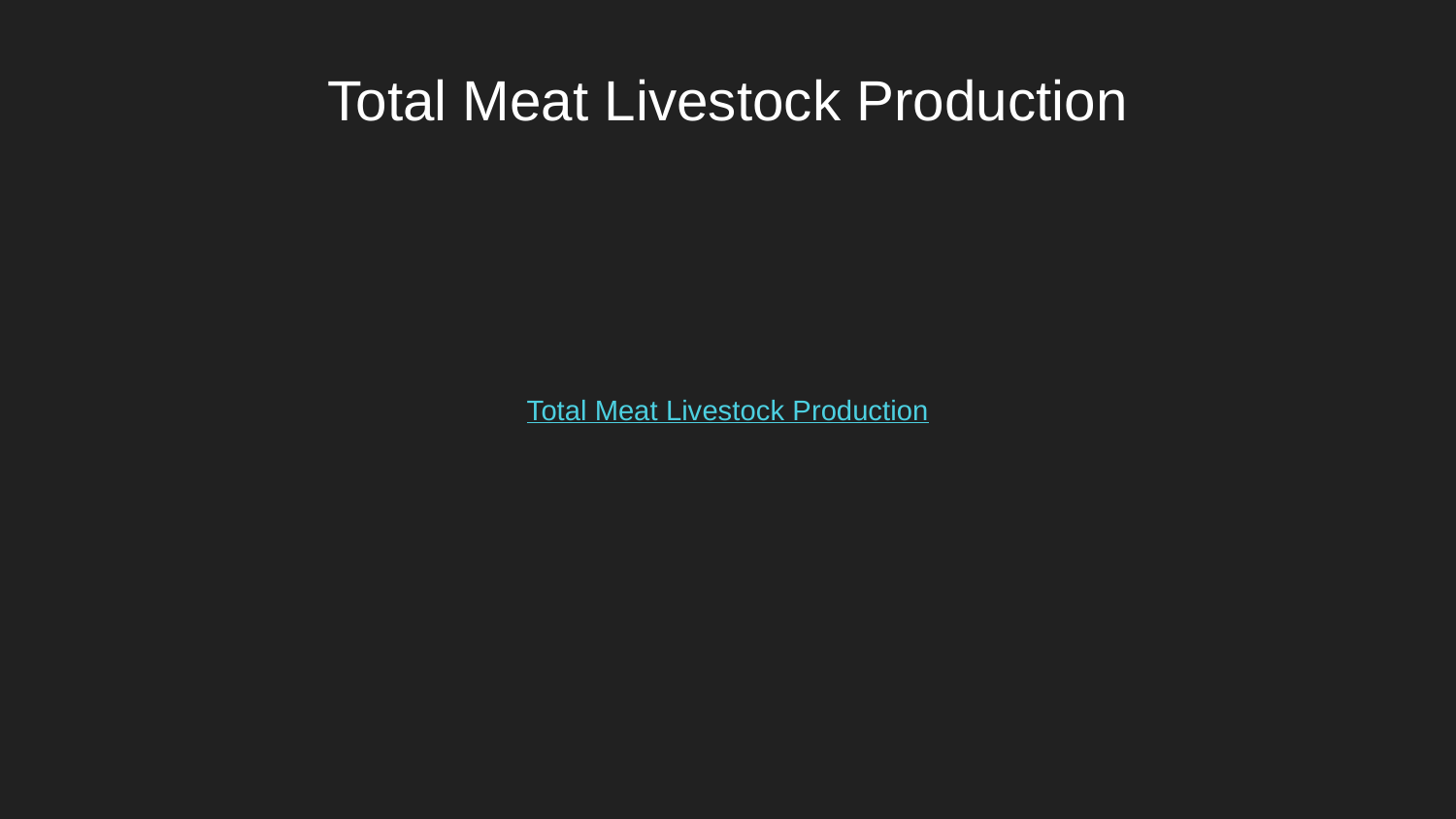

# Total Meat Livestock Production
Total Meat Livestock Production